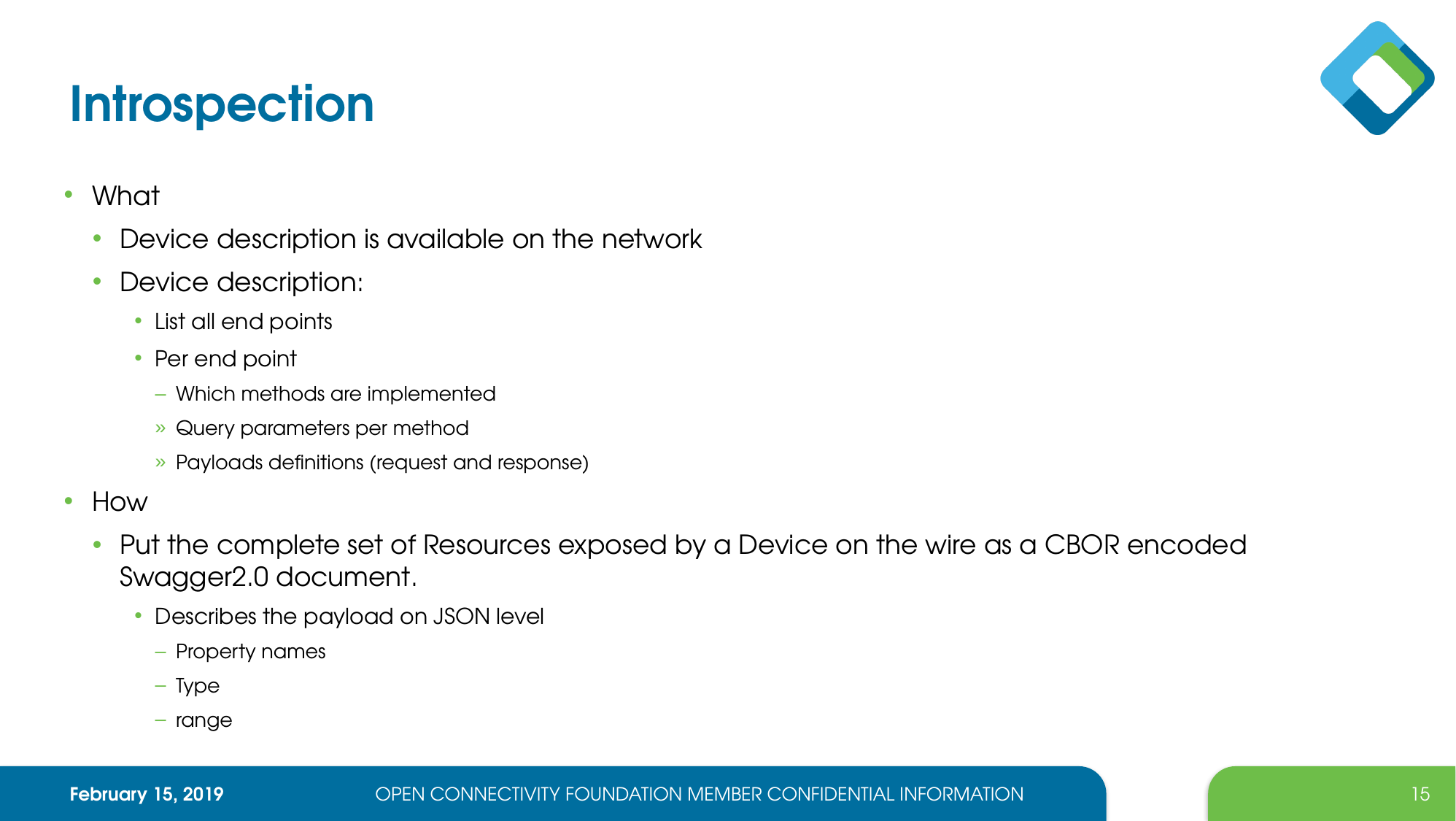

# Introspection
What
Device description is available on the network
Device description:
List all end points
Per end point
Which methods are implemented
Query parameters per method
Payloads definitions (request and response)
How
Put the complete set of Resources exposed by a Device on the wire as a CBOR encoded Swagger2.0 document.
Describes the payload on JSON level
Property names
Type
range

OPEN CONNECTIVITY FOUNDATION MEMBER CONFIDENTIAL INFORMATION
February 15, 2019
15